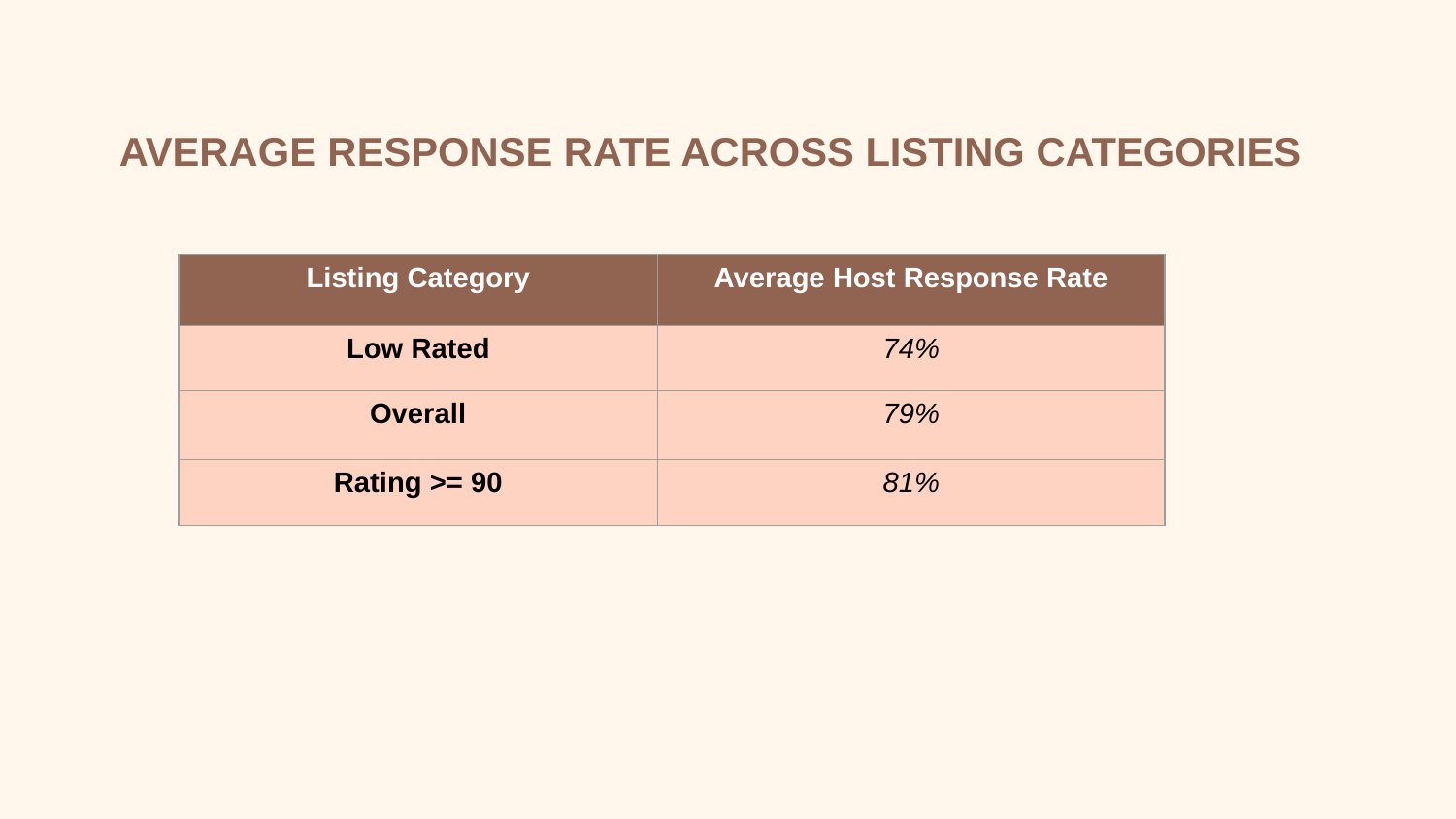

AVERAGE RESPONSE RATE ACROSS LISTING CATEGORIES

| Listing Category | Average Host Response Rate |
| --- | --- |
| Low Rated | 74% |
| Overall | 79% |
| Rating >= 90 | 81% |